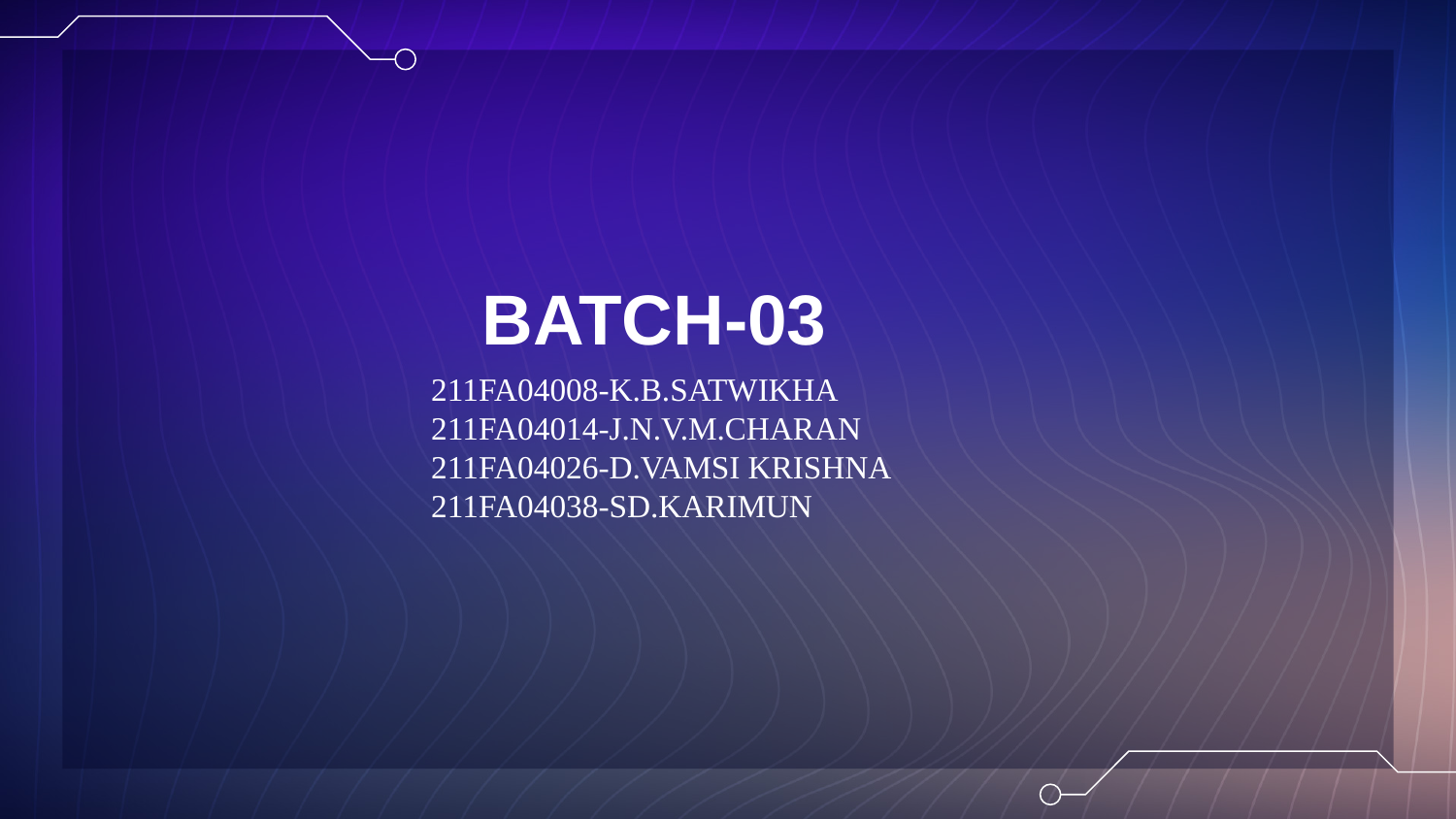

# BATCH-03
211FA04008-K.B.SATWIKHA
211FA04014-J.N.V.M.CHARAN
211FA04026-D.VAMSI KRISHNA
211FA04038-SD.KARIMUN